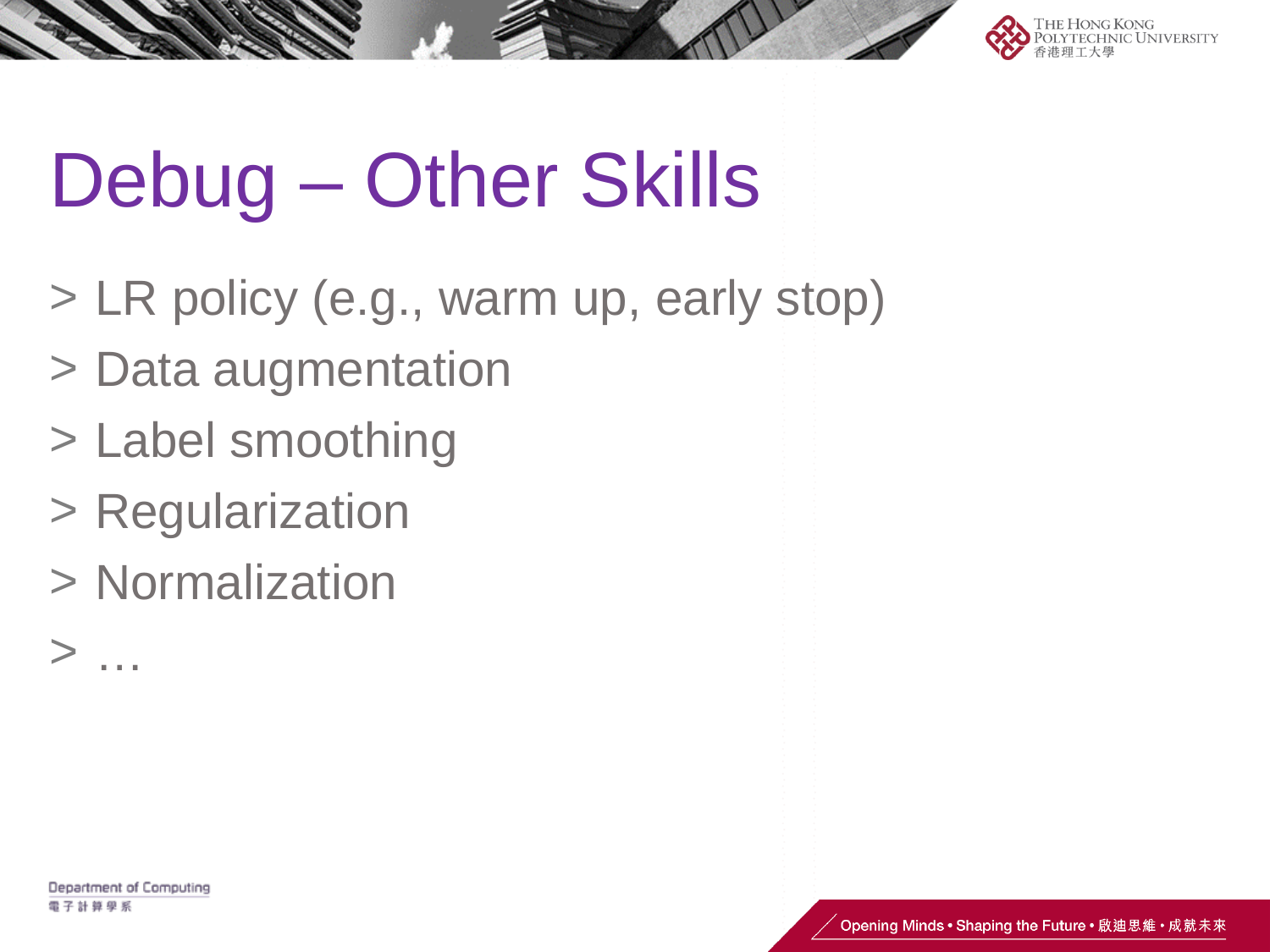

# Debug – Other Skills
 LR policy (e.g., warm up, early stop)
 Data augmentation
 Label smoothing
 Regularization
 Normalization
 …